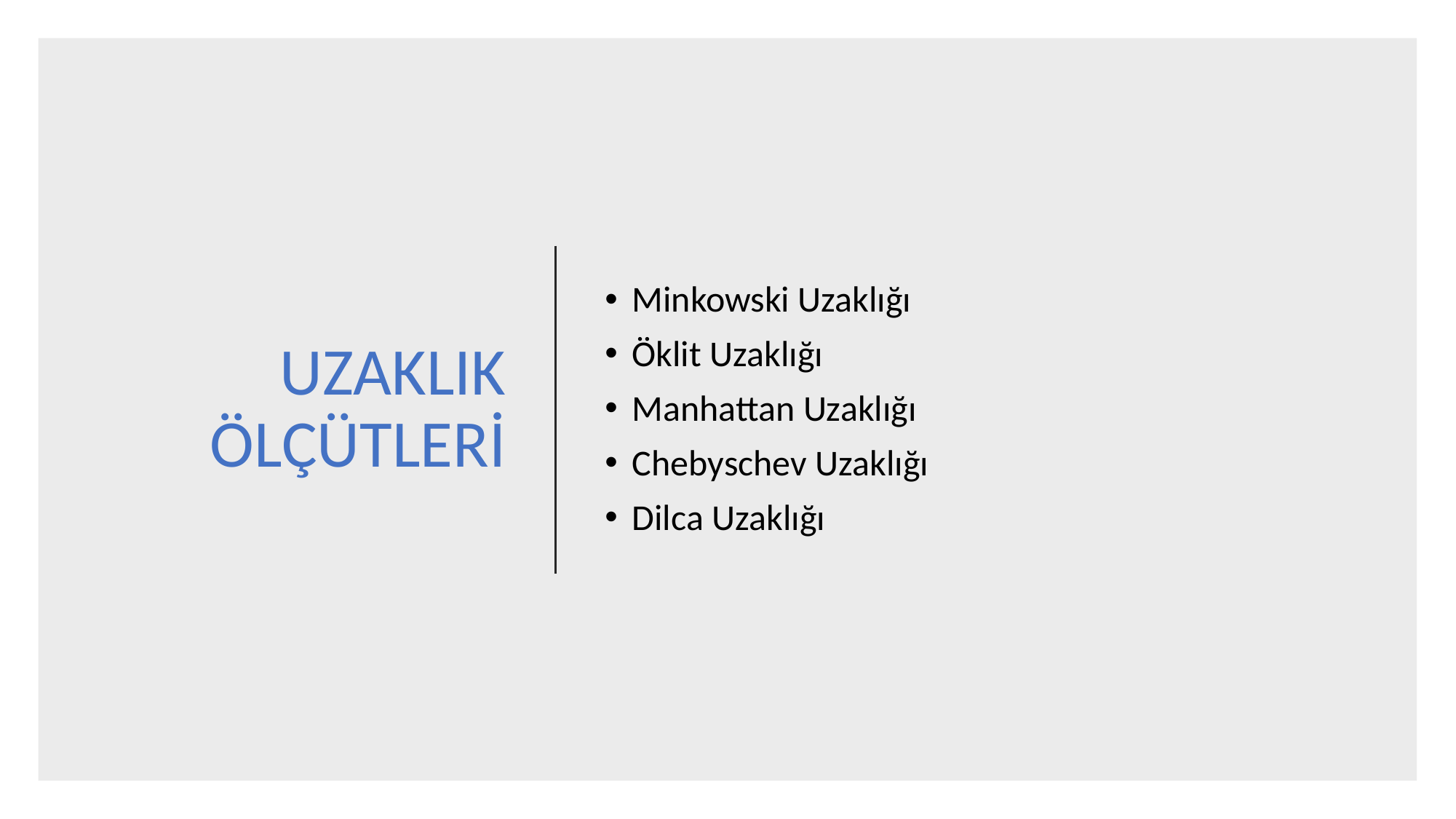

# UZAKLIK ÖLÇÜTLERİ
Minkowski Uzaklığı
Öklit Uzaklığı
Manhattan Uzaklığı
Chebyschev Uzaklığı
Dilca Uzaklığı